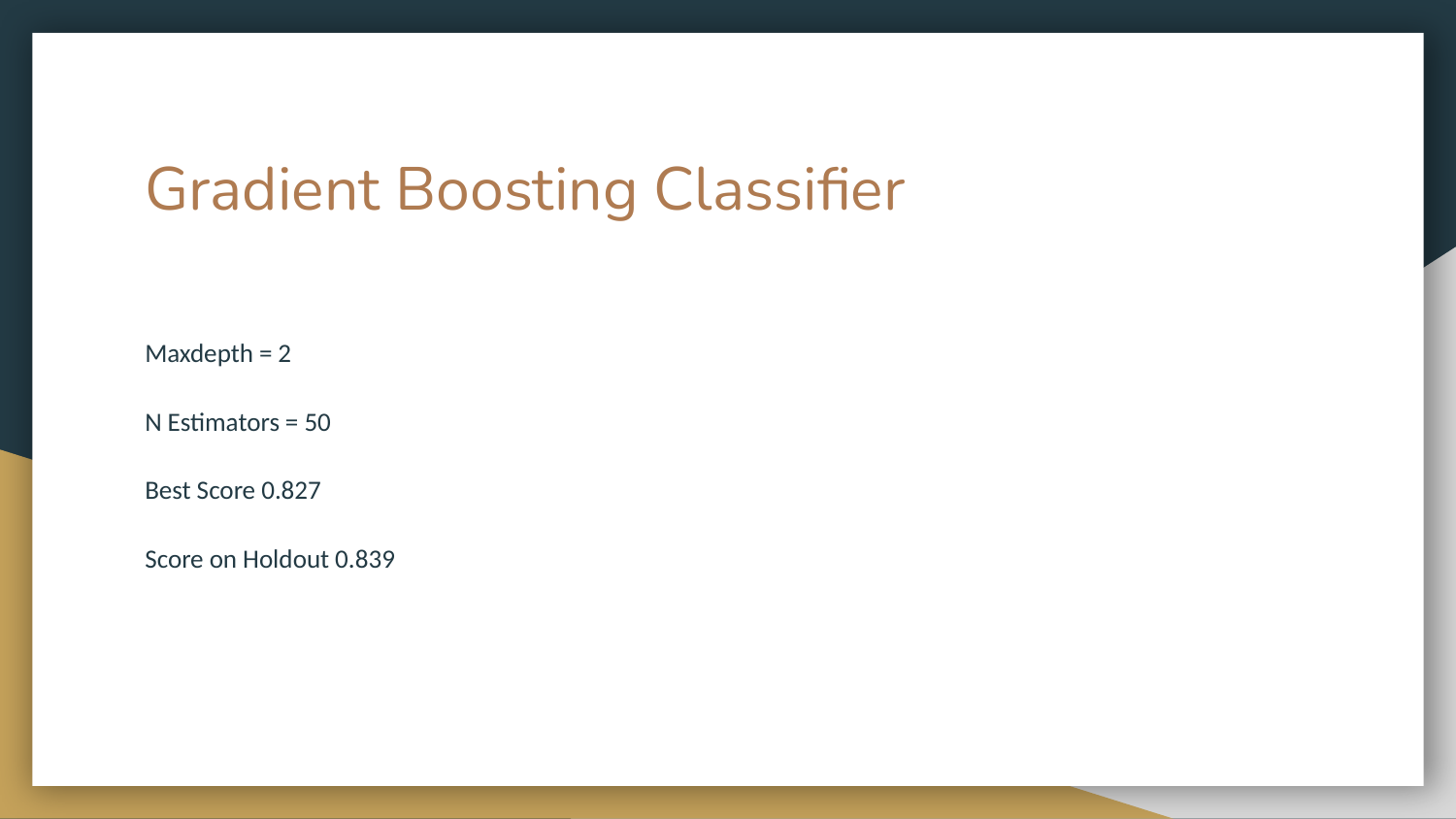

# Gradient Boosting Classifier
Maxdepth = 2
N Estimators = 50
Best Score 0.827
Score on Holdout 0.839